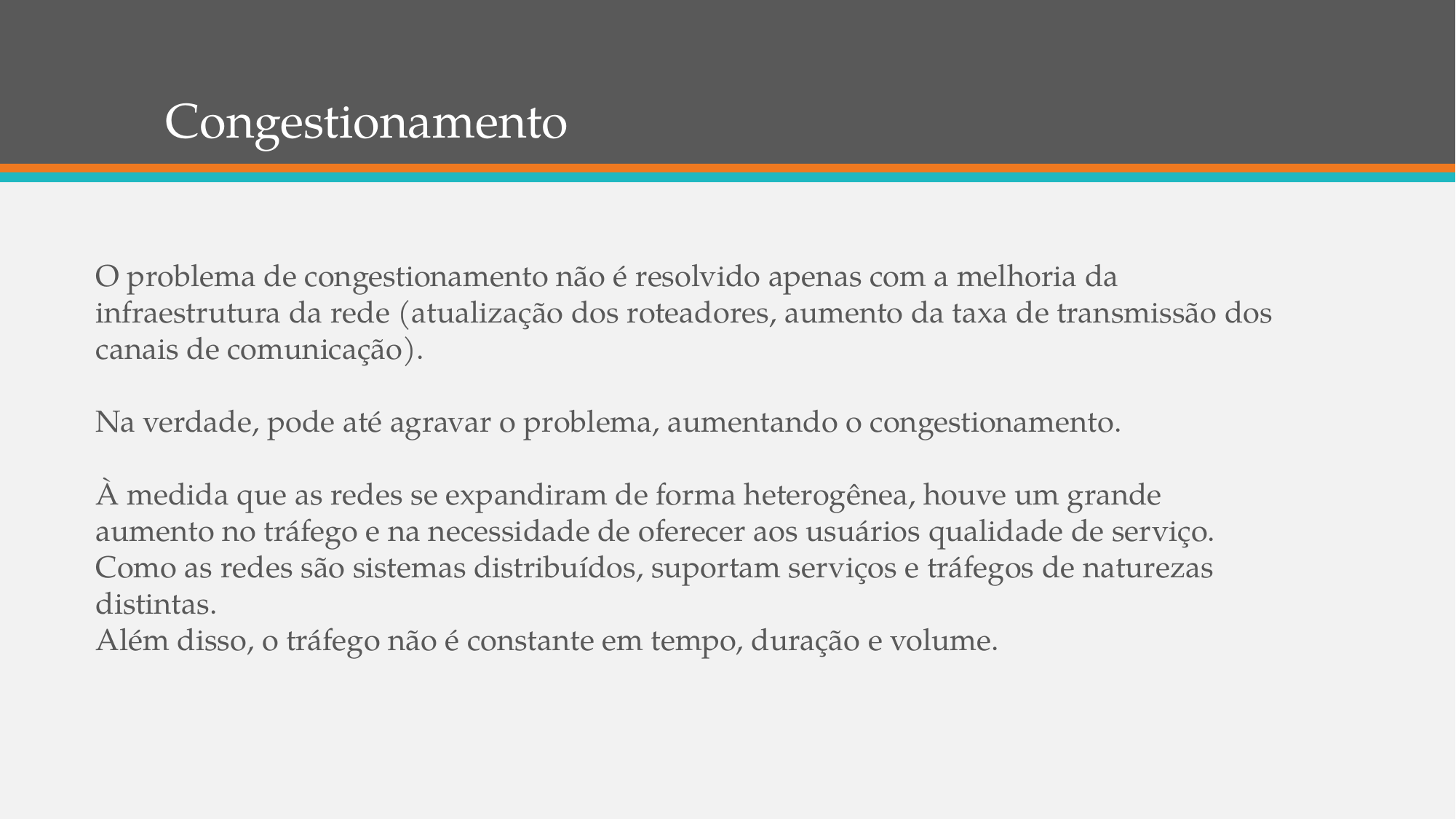

# Congestionamento
O problema de congestionamento não é resolvido apenas com a melhoria da infraestrutura da rede (atualização dos roteadores, aumento da taxa de transmissão dos canais de comunicação).

Na verdade, pode até agravar o problema, aumentando o congestionamento.

À medida que as redes se expandiram de forma heterogênea, houve um grande aumento no tráfego e na necessidade de oferecer aos usuários qualidade de serviço.
Como as redes são sistemas distribuídos, suportam serviços e tráfegos de naturezas distintas.
Além disso, o tráfego não é constante em tempo, duração e volume.